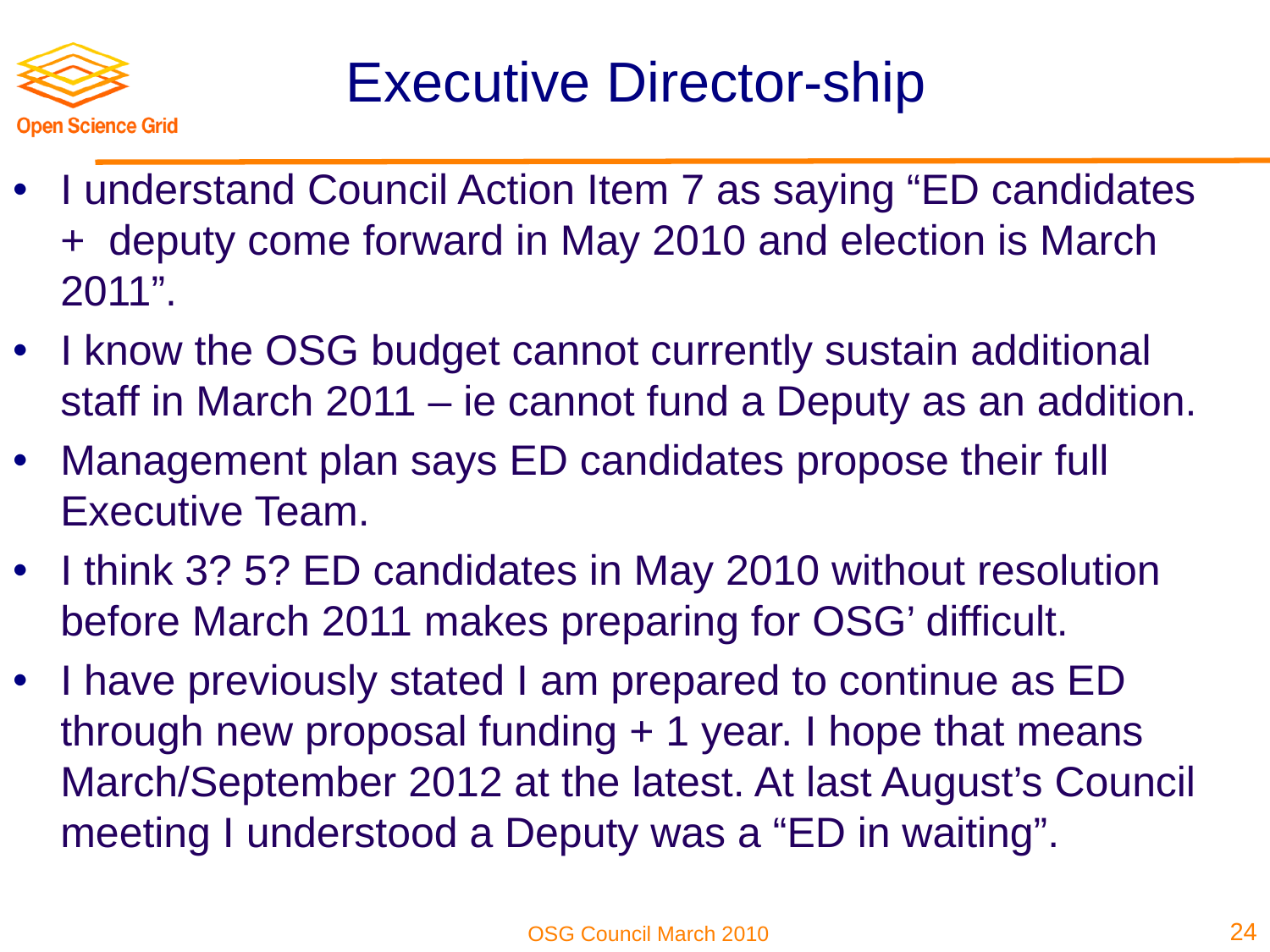

# Executive Director-ship
I understand Council Action Item 7 as saying “ED candidates +  deputy come forward in May 2010 and election is March 2011”.
I know the OSG budget cannot currently sustain additional staff in March 2011 – ie cannot fund a Deputy as an addition.
Management plan says ED candidates propose their full Executive Team.
I think 3? 5? ED candidates in May 2010 without resolution before March 2011 makes preparing for OSG’ difficult.
I have previously stated I am prepared to continue as ED through new proposal funding + 1 year. I hope that means March/September 2012 at the latest. At last August’s Council meeting I understood a Deputy was a “ED in waiting”.

24